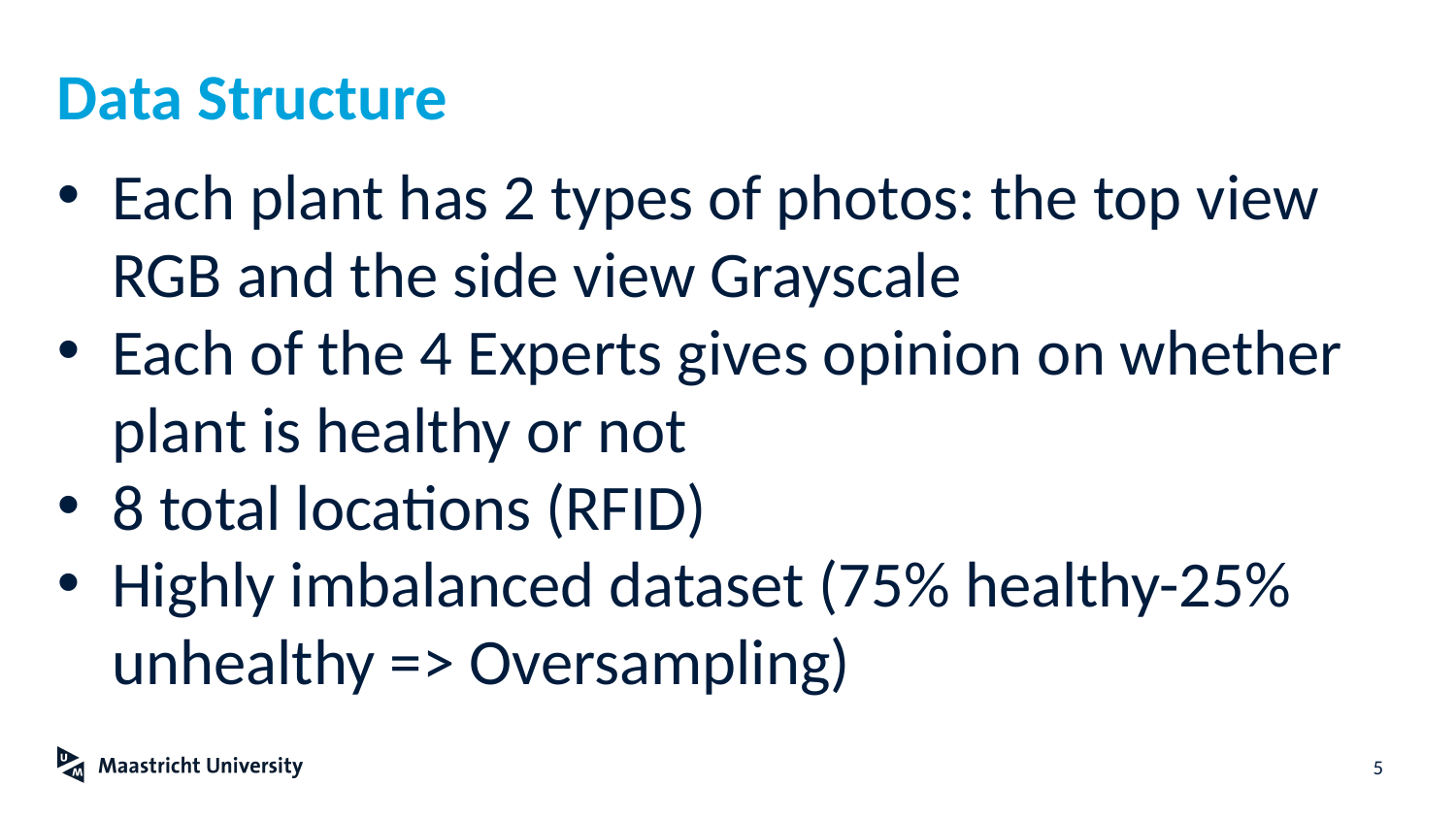

# Data Structure
Each plant has 2 types of photos: the top view RGB and the side view Grayscale
Each of the 4 Experts gives opinion on whether plant is healthy or not
8 total locations (RFID)
Highly imbalanced dataset (75% healthy-25% unhealthy => Oversampling)

5